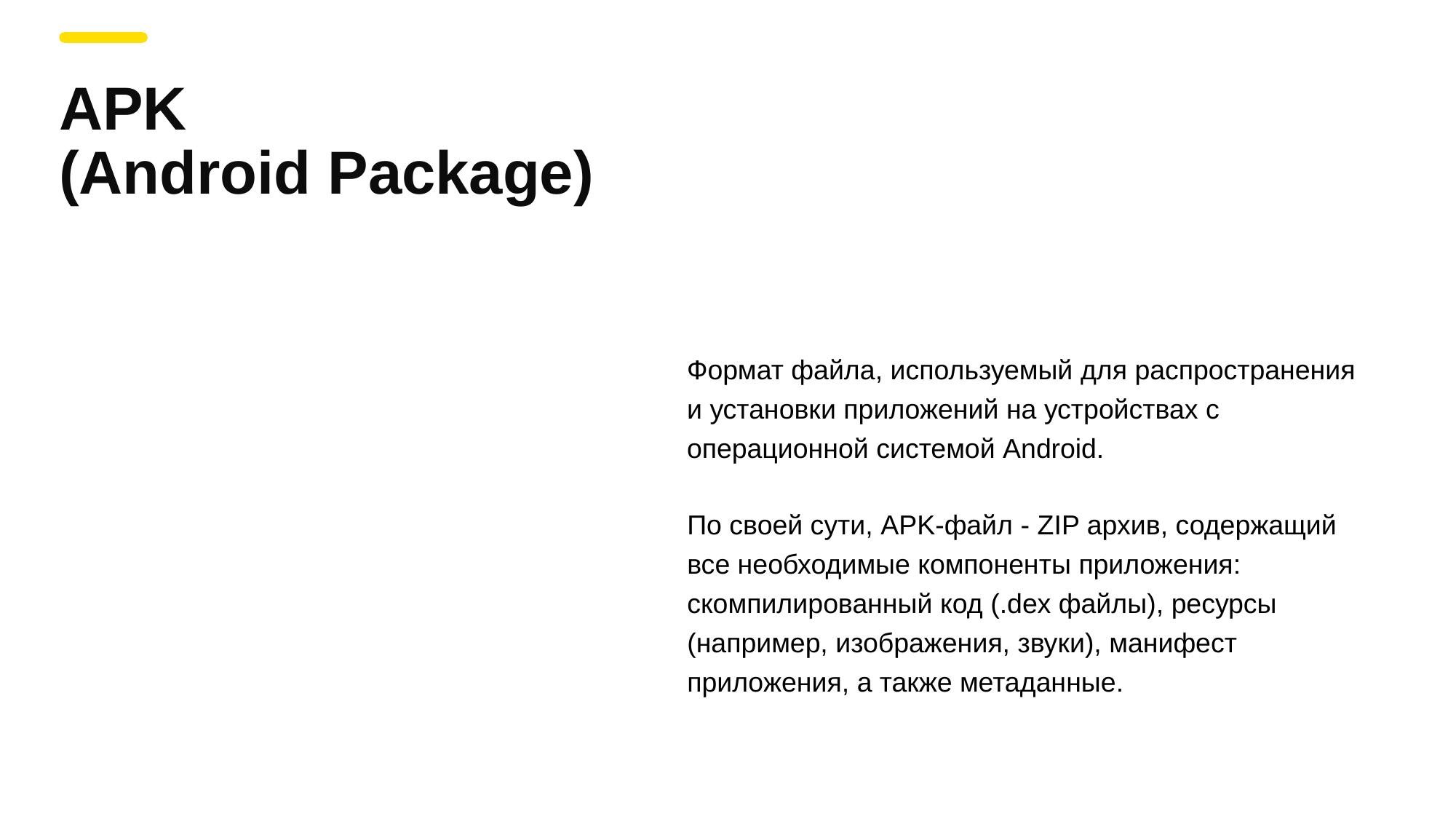

APK
(Android Package)
Формат файла, используемый для распространения и установки приложений на устройствах с операционной системой Android.
По своей сути, APK-файл - ZIP архив, содержащий все необходимые компоненты приложения: скомпилированный код (.dex файлы), ресурсы (например, изображения, звуки), манифест приложения, а также метаданные.